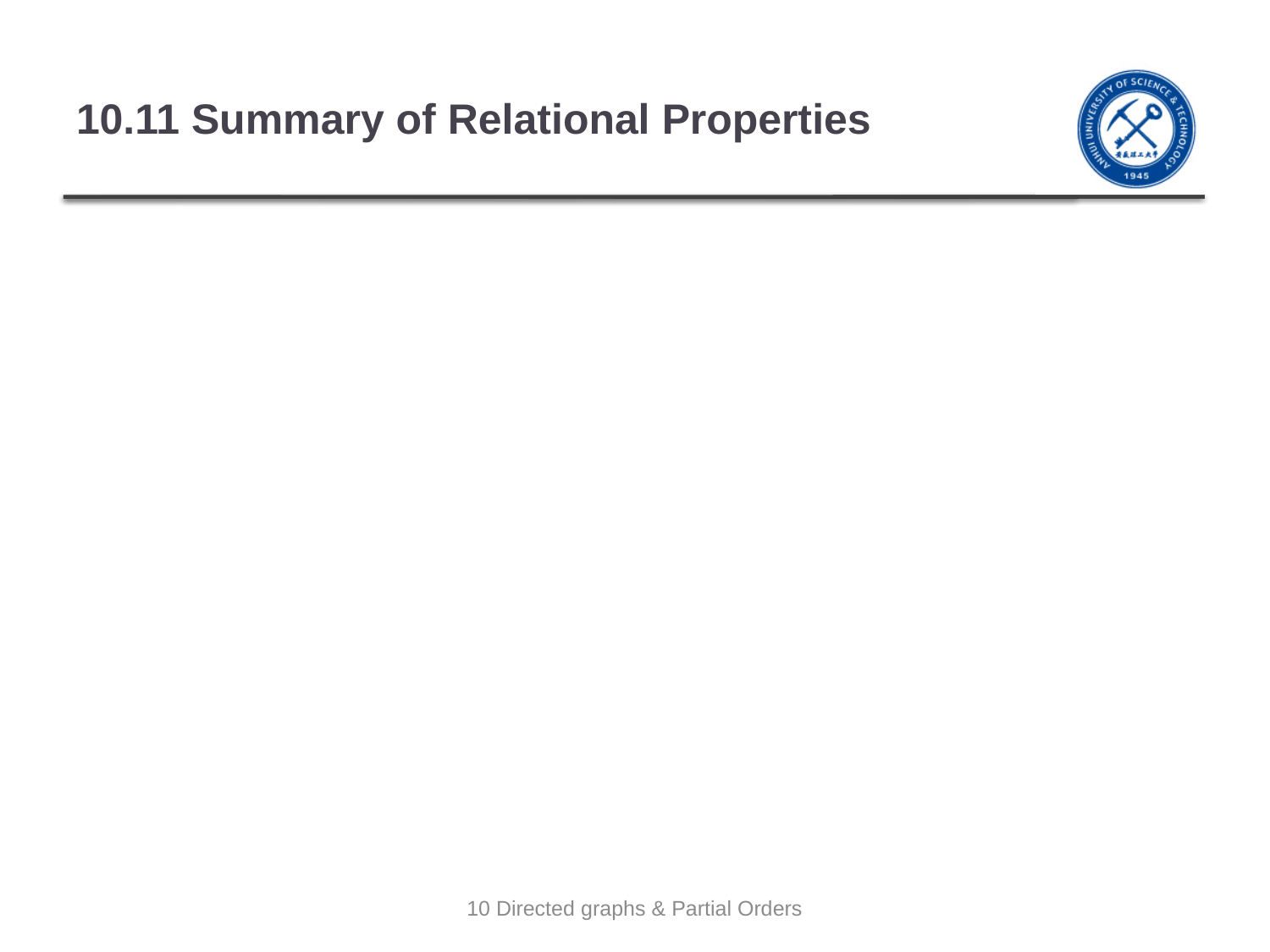

# 10.11 Summary of Relational Properties
10 Directed graphs & Partial Orders